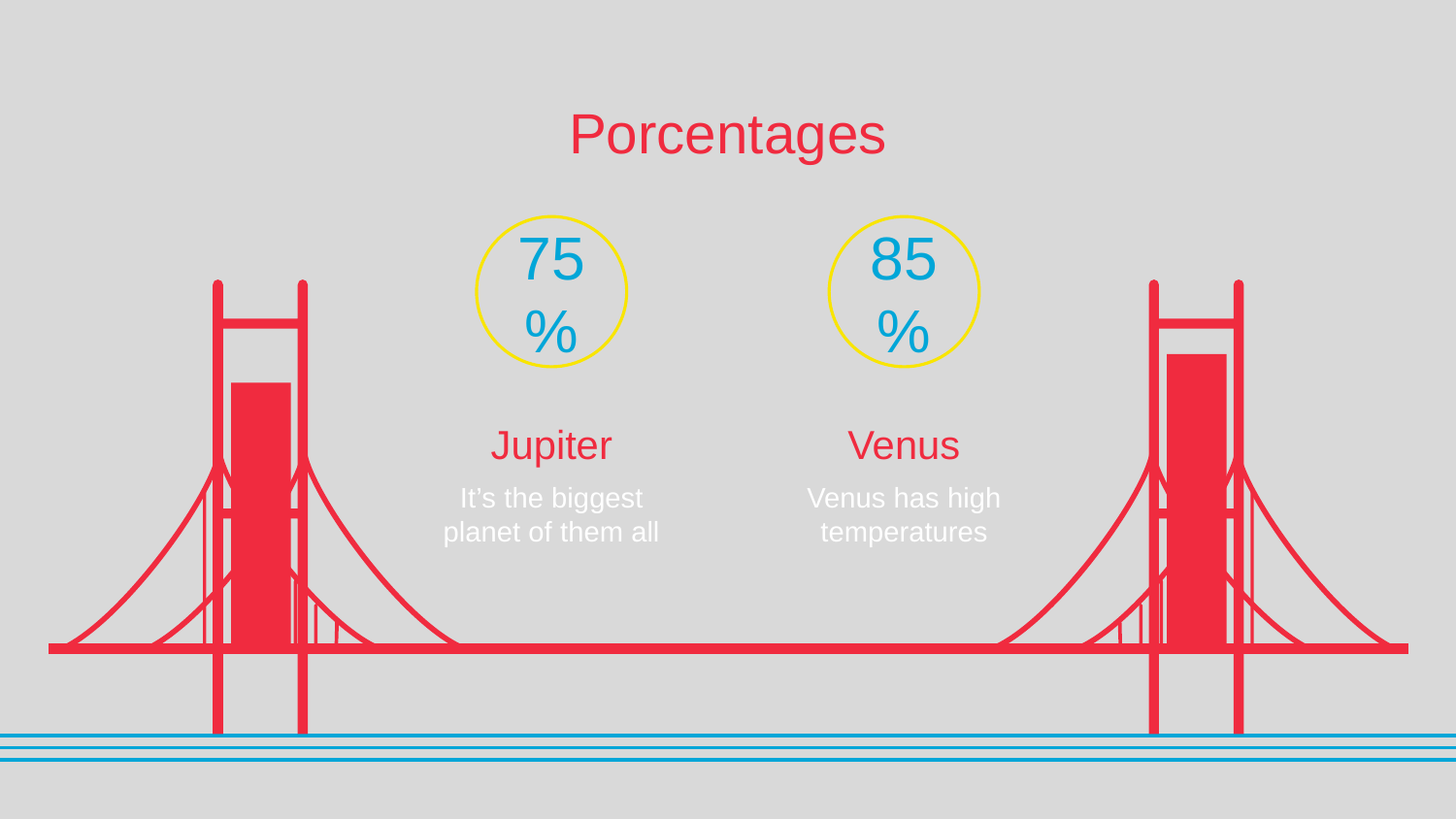

Porcentages

75%
85%

# Jupiter
Venus
It’s the biggest planet of them all
Venus has high temperatures